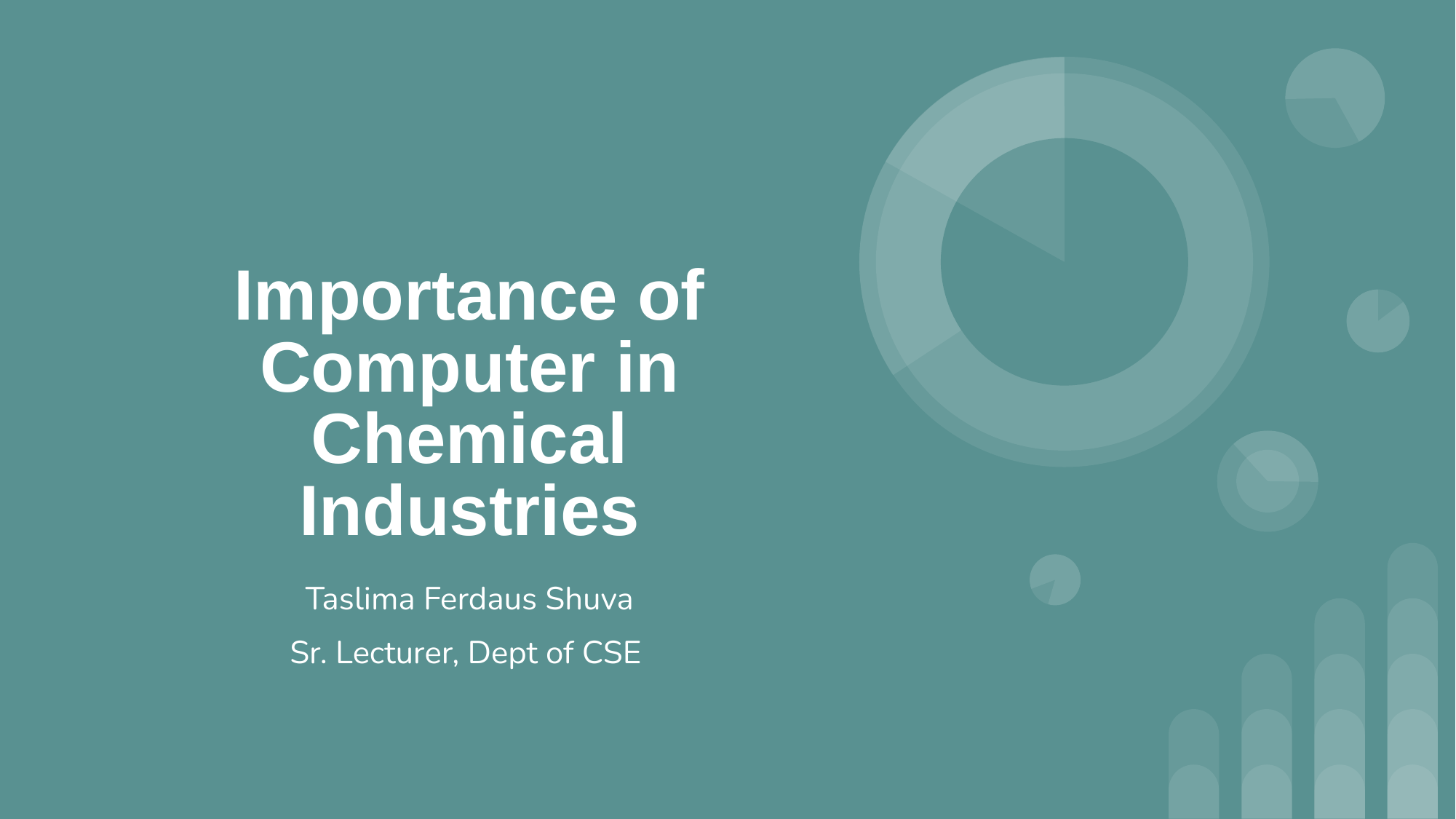

# Importance of Computer in Chemical Industries
Taslima Ferdaus Shuva
Sr. Lecturer, Dept of CSE